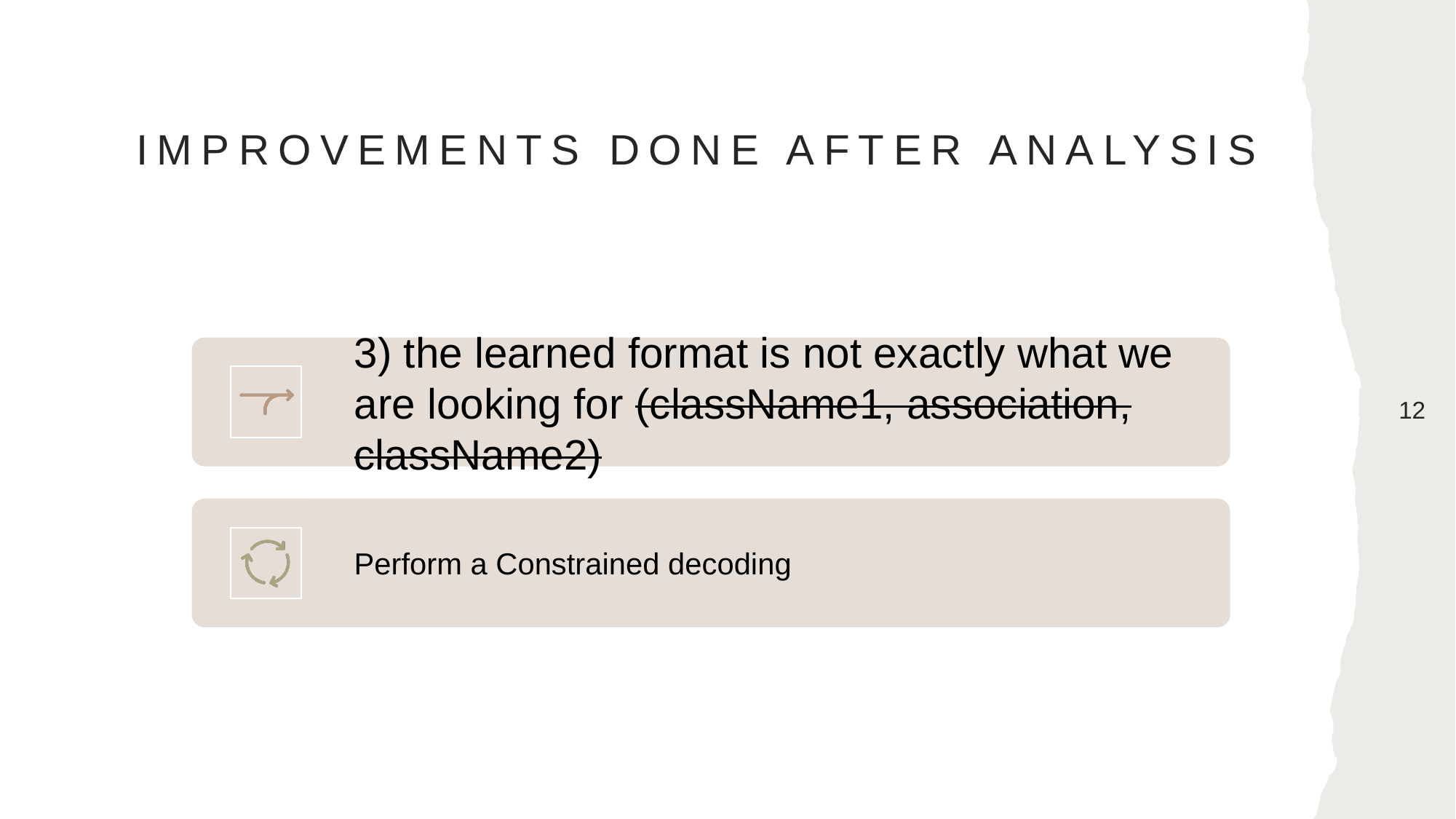

# Improvements done after analysis
3) the learned format is not exactly what we are looking for (className1, association, className2)
Perform a Constrained decoding
12